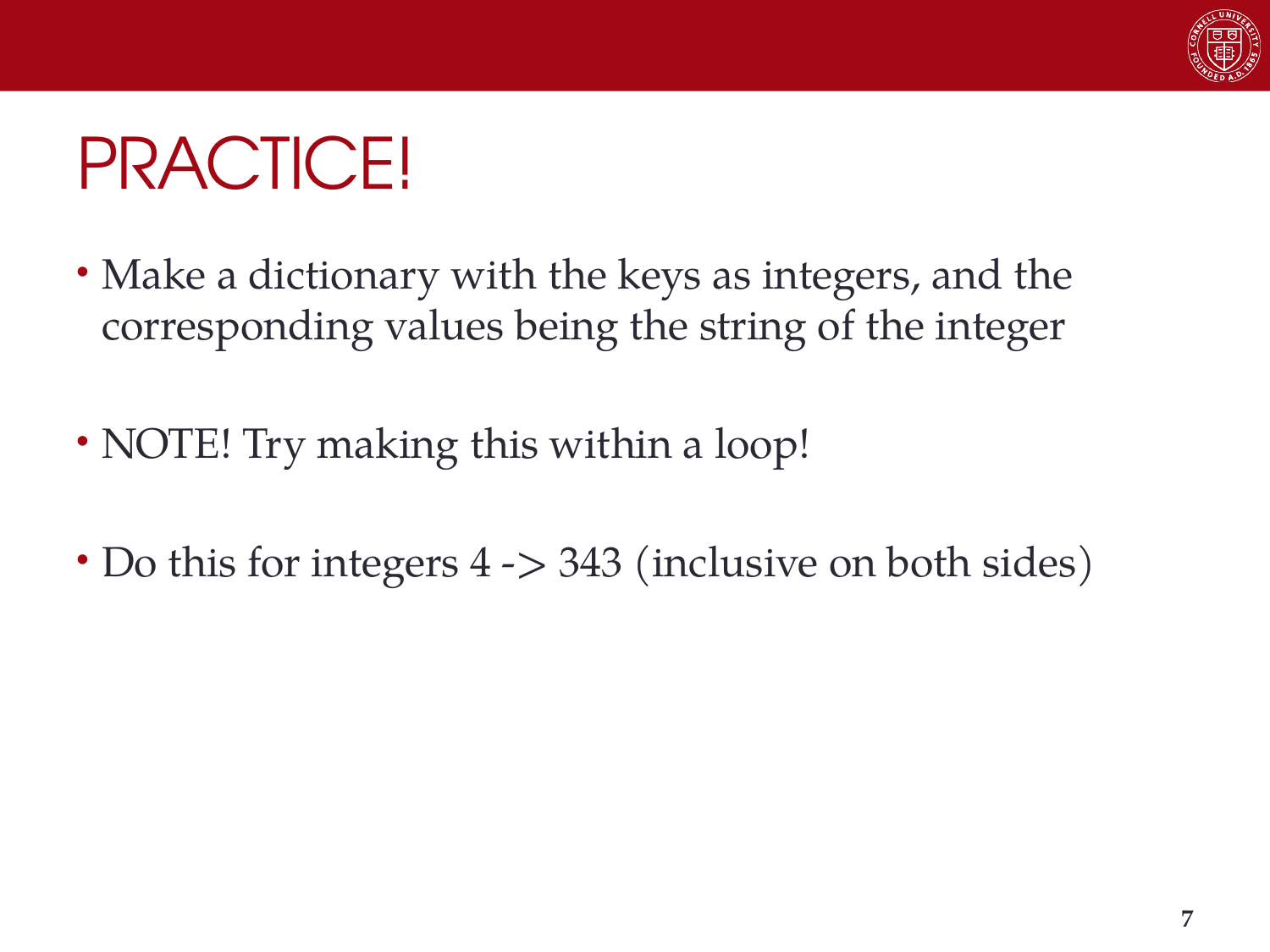

# PRACTICE!
Make a dictionary with the keys as integers, and the corresponding values being the string of the integer

NOTE! Try making this within a loop!

Do this for integers 4 -> 343 (inclusive on both sides)
7